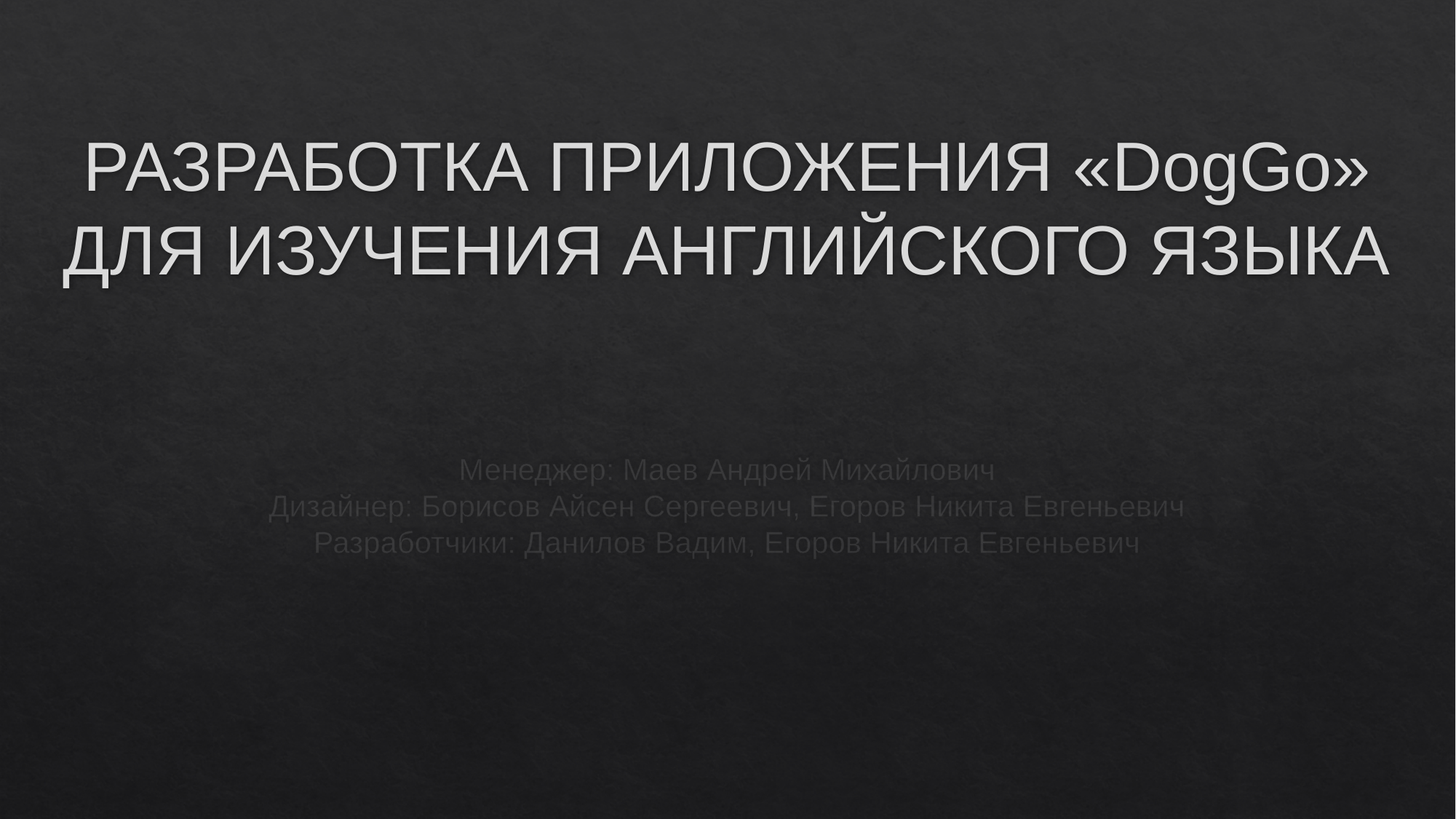

# РАЗРАБОТКА ПРИЛОЖЕНИЯ «DogGo» ДЛЯ ИЗУЧЕНИЯ АНГЛИЙСКОГО ЯЗЫКА
Менеджер: Маев Андрей Михайлович
Дизайнер: Борисов Айсен Сергеевич, Егоров Никита Евгеньевич
Разработчики: Данилов Вадим, Егоров Никита Евгеньевич